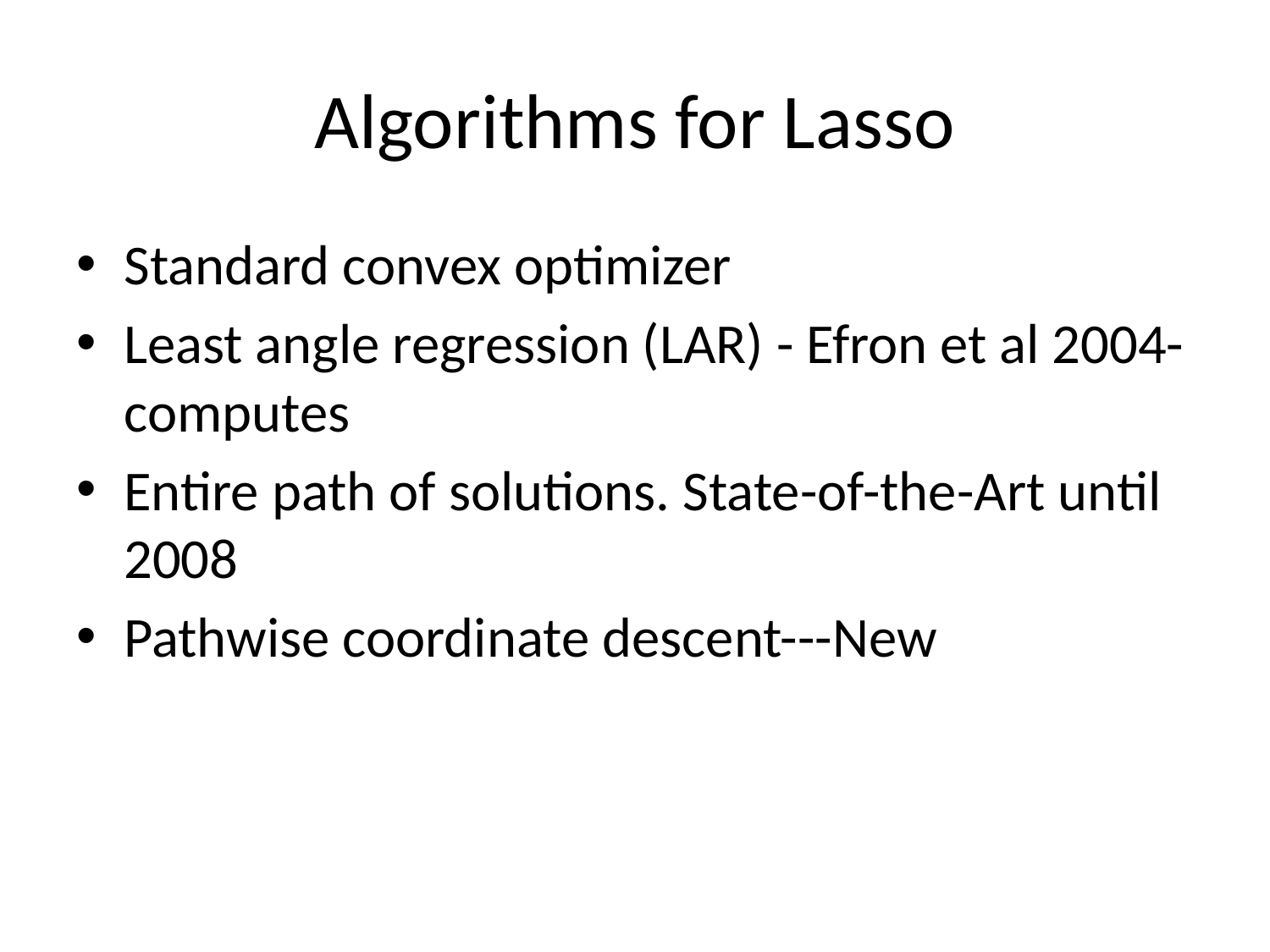

# Algorithms for Lasso
Standard convex optimizer
Least angle regression (LAR) - Efron et al 2004- computes
Entire path of solutions. State-of-the-Art until 2008
Pathwise coordinate descent---New